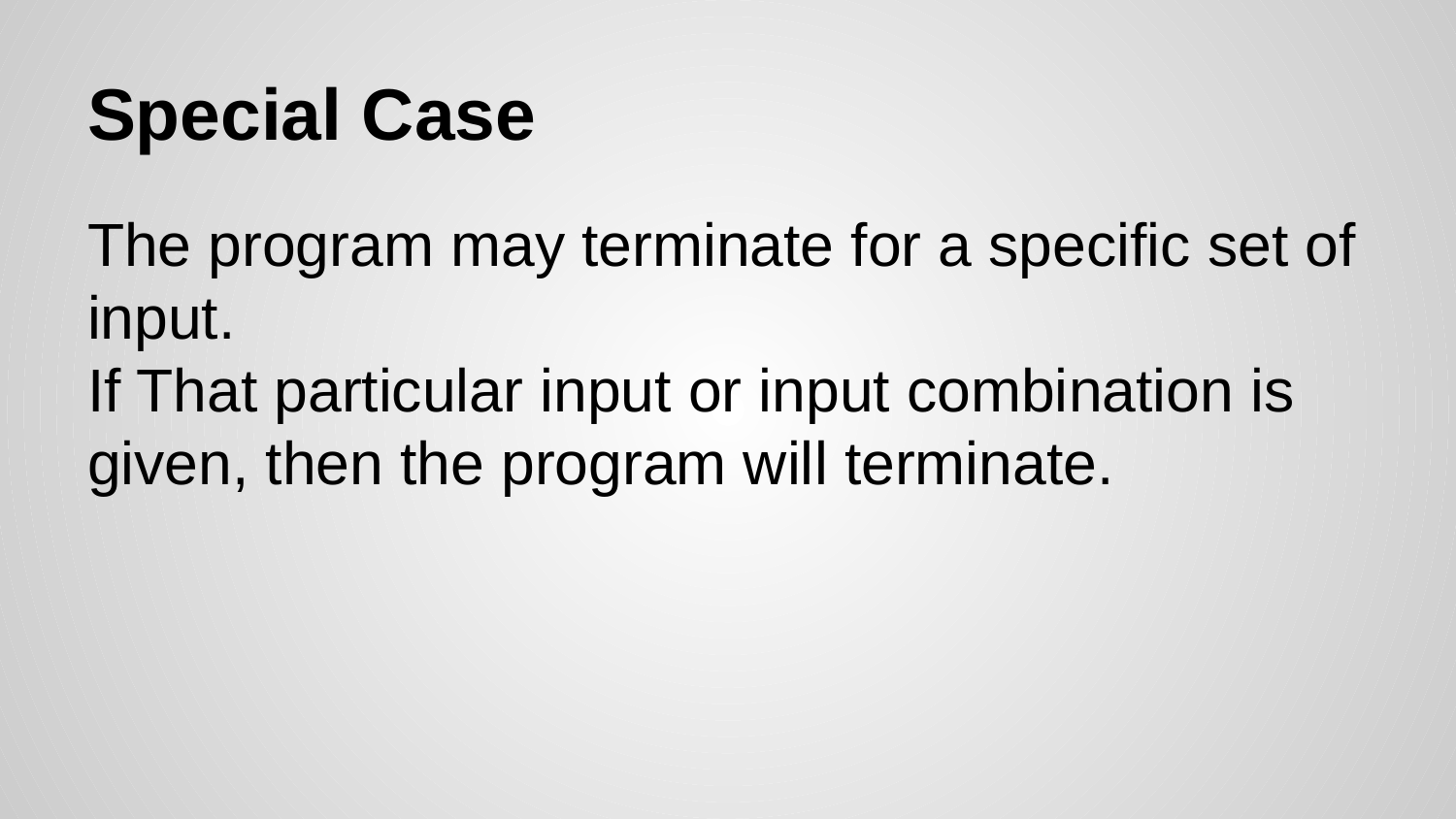

# Special Case
The program may terminate for a specific set of input.
If That particular input or input combination is given, then the program will terminate.